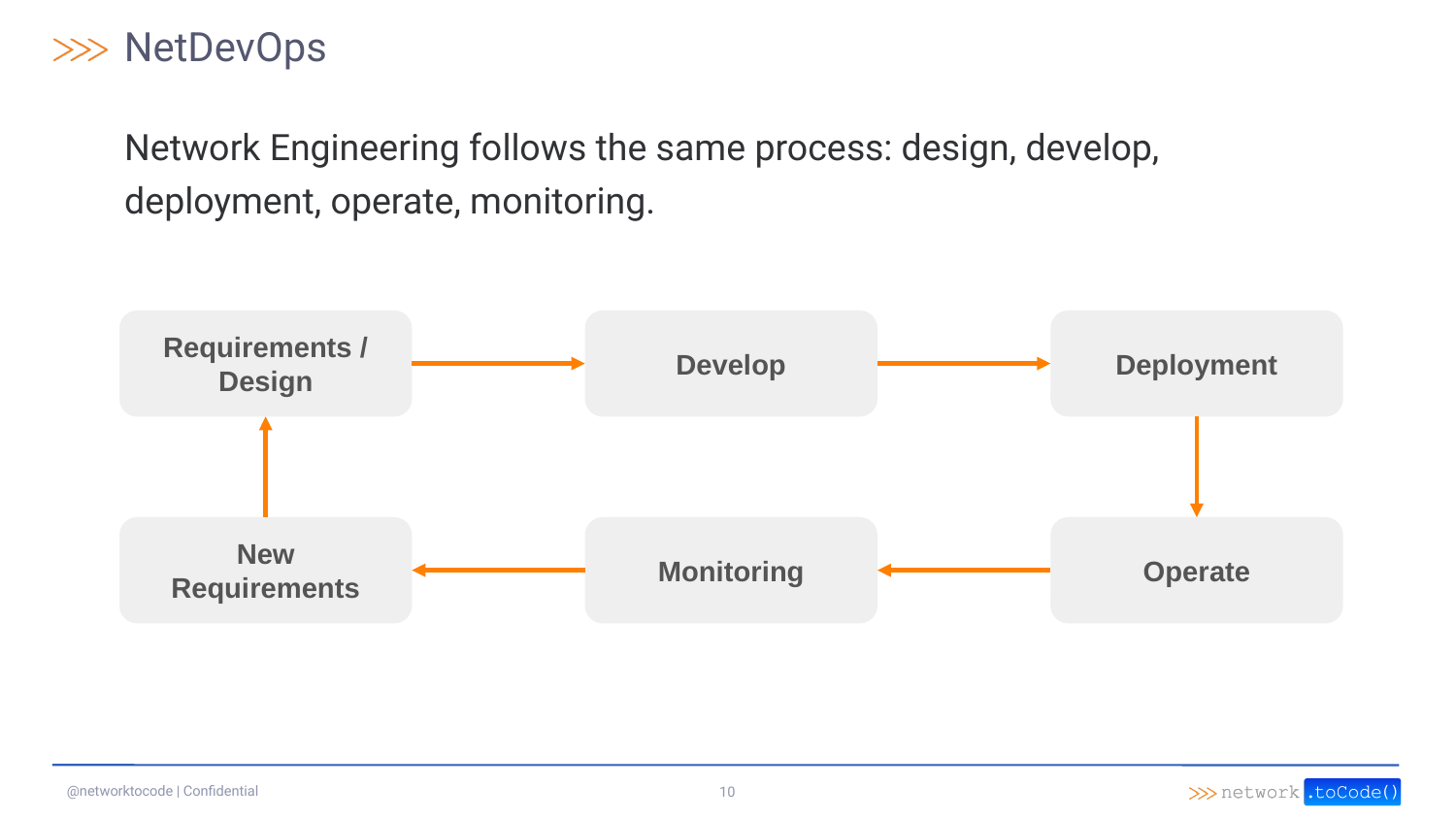

# NetDevOps
Network Engineering follows the same process: design, develop, deployment, operate, monitoring.
Requirements / Design
Develop
Deployment
New Requirements
Monitoring
Operate